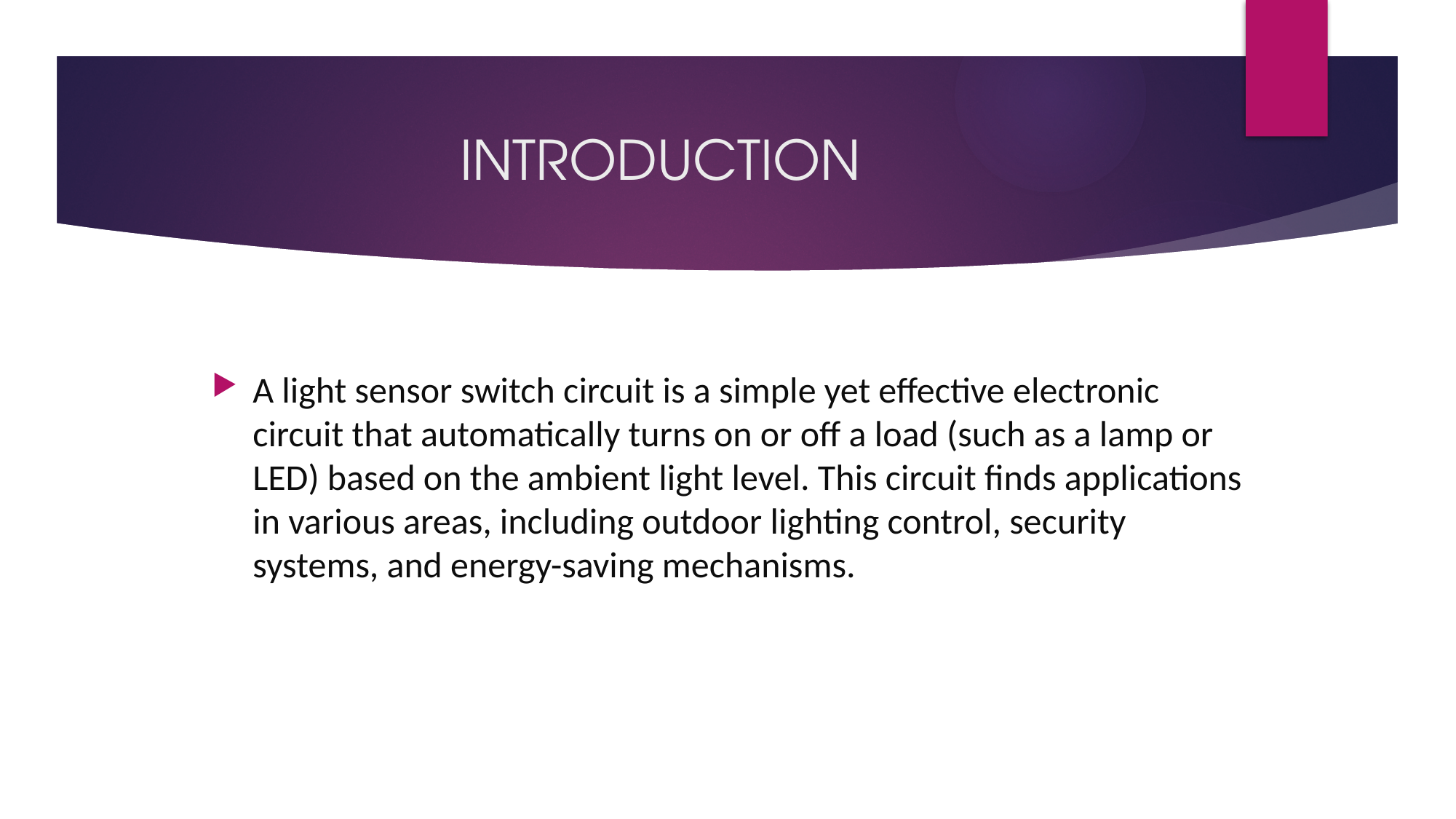

# INTRODUCTION
A light sensor switch circuit is a simple yet effective electronic circuit that automatically turns on or off a load (such as a lamp or LED) based on the ambient light level. This circuit finds applications in various areas, including outdoor lighting control, security systems, and energy-saving mechanisms.